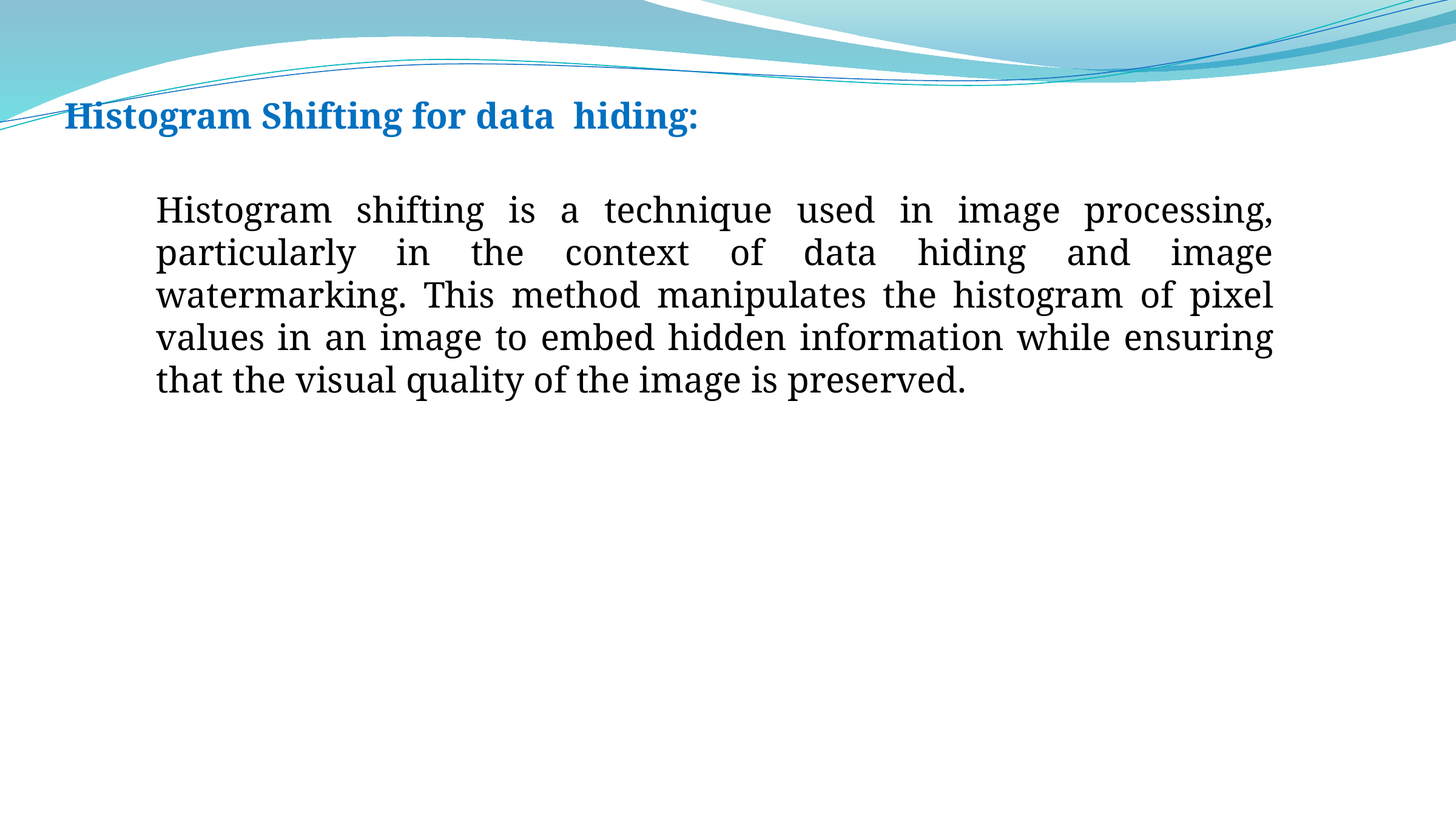

Histogram Shifting for data  hiding:
Histogram shifting is a technique used in image processing, particularly in the context of data hiding and image watermarking. This method manipulates the histogram of pixel values in an image to embed hidden information while ensuring that the visual quality of the image is preserved.